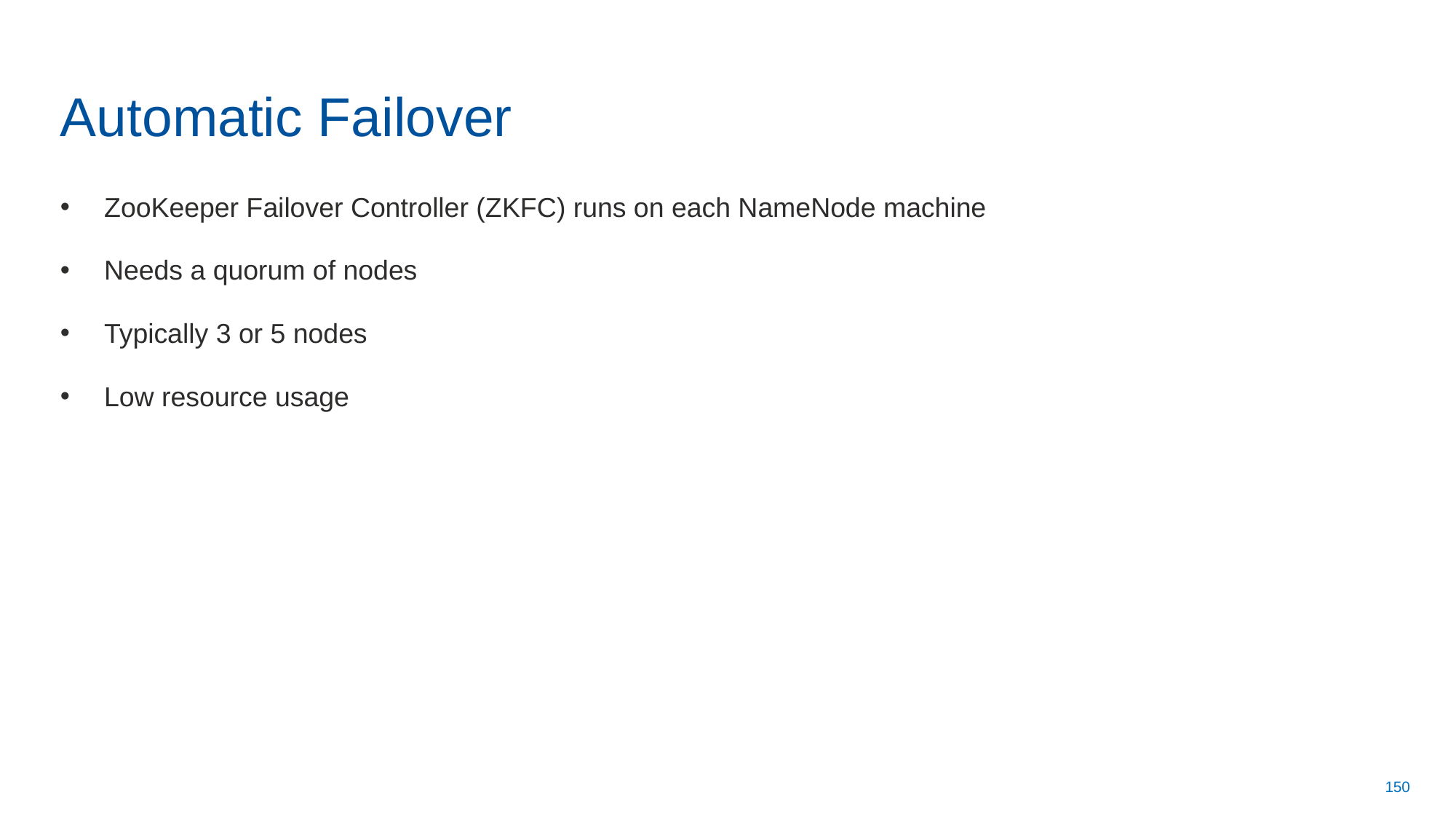

# Automatic Failover
ZooKeeper Failover Controller (ZKFC) runs on each NameNode machine
Needs a quorum of nodes
Typically 3 or 5 nodes
Low resource usage